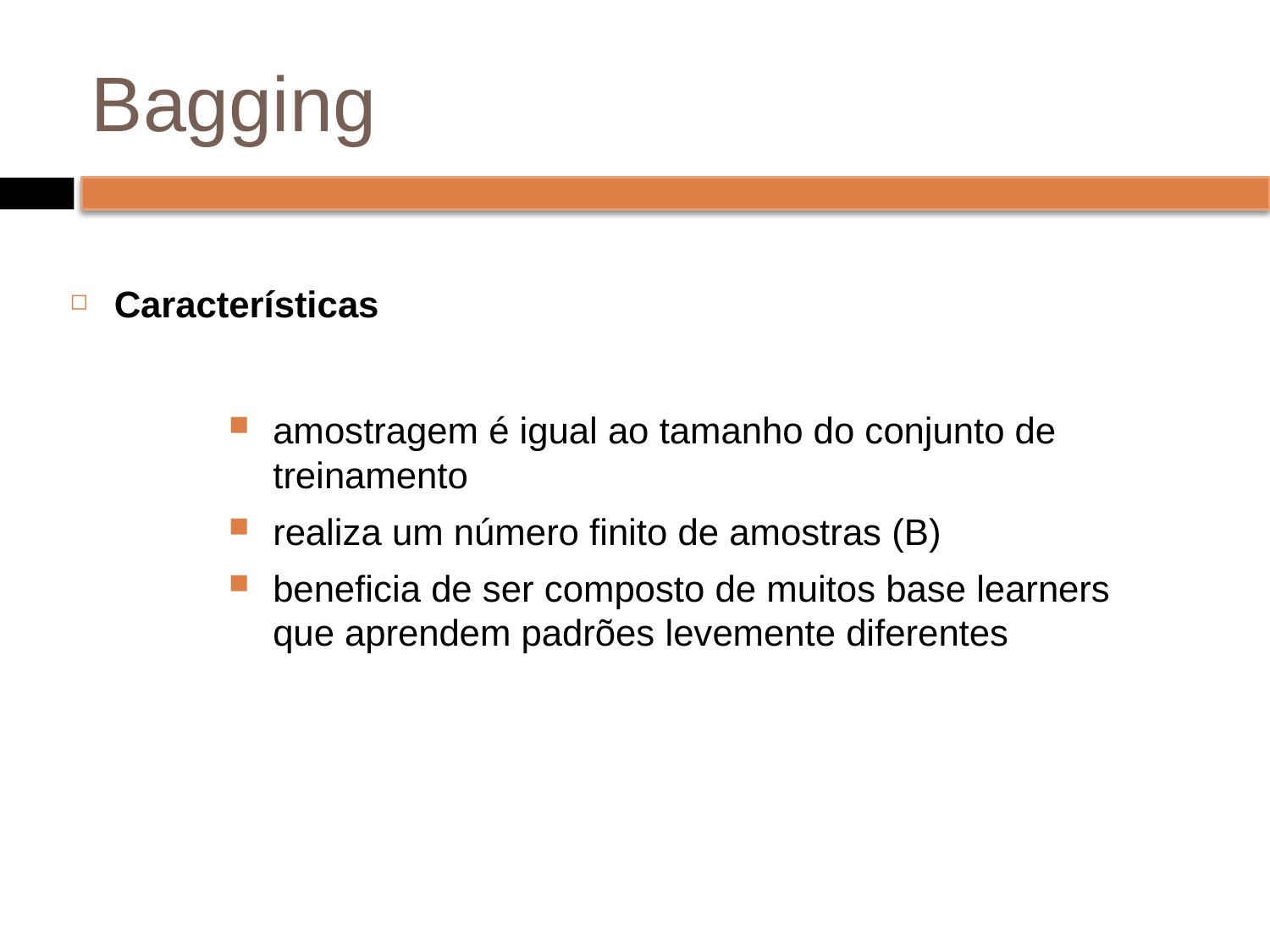

# Bagging

Características

amostragem é igual ao tamanho do conjunto de treinamento
realiza um número finito de amostras (B)
beneficia de ser composto de muitos base learners que aprendem padrões levemente diferentes
39